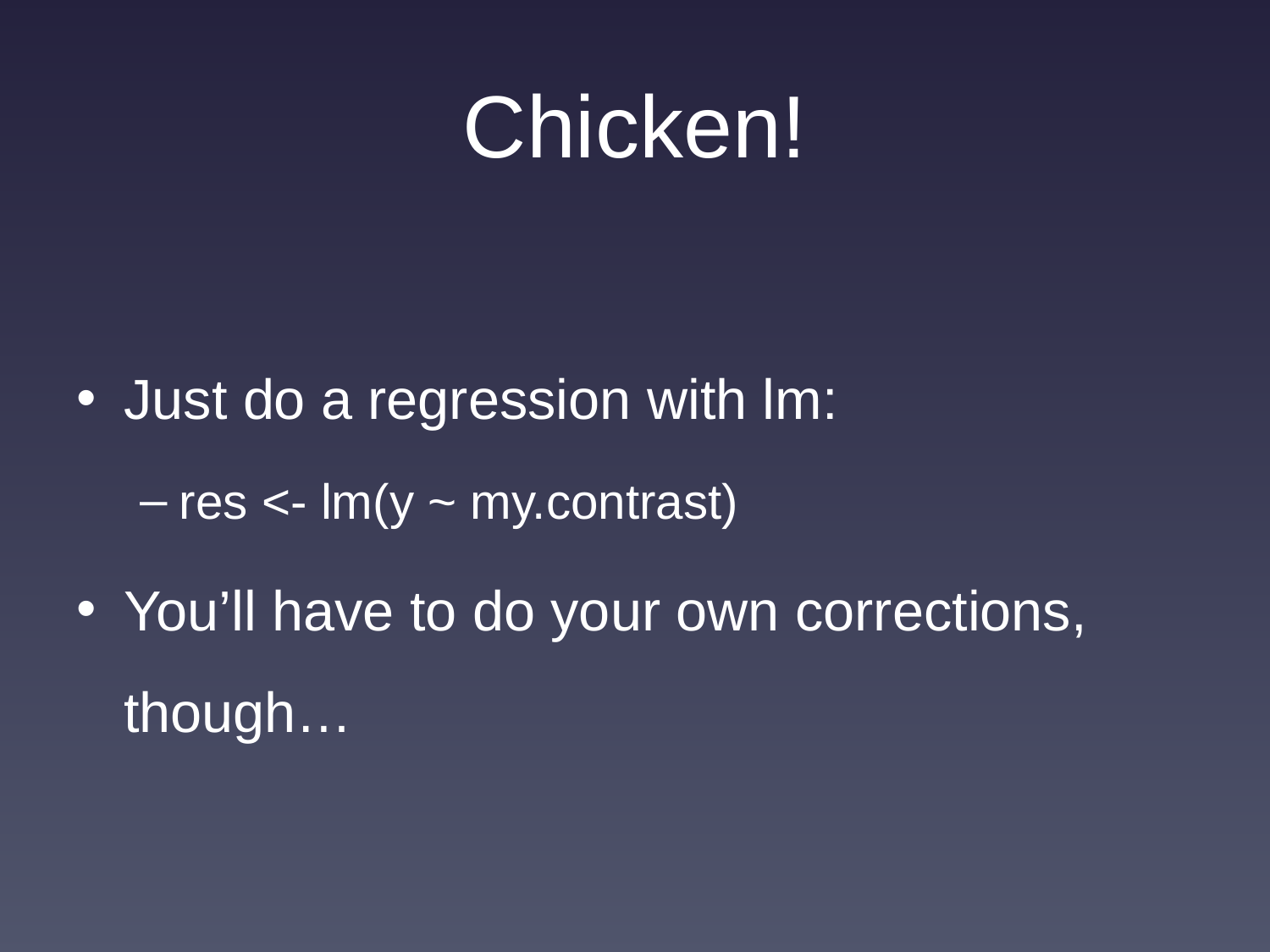

# Chicken!
Just do a regression with lm:
res <- lm(y ~ my.contrast)
You’ll have to do your own corrections, though…